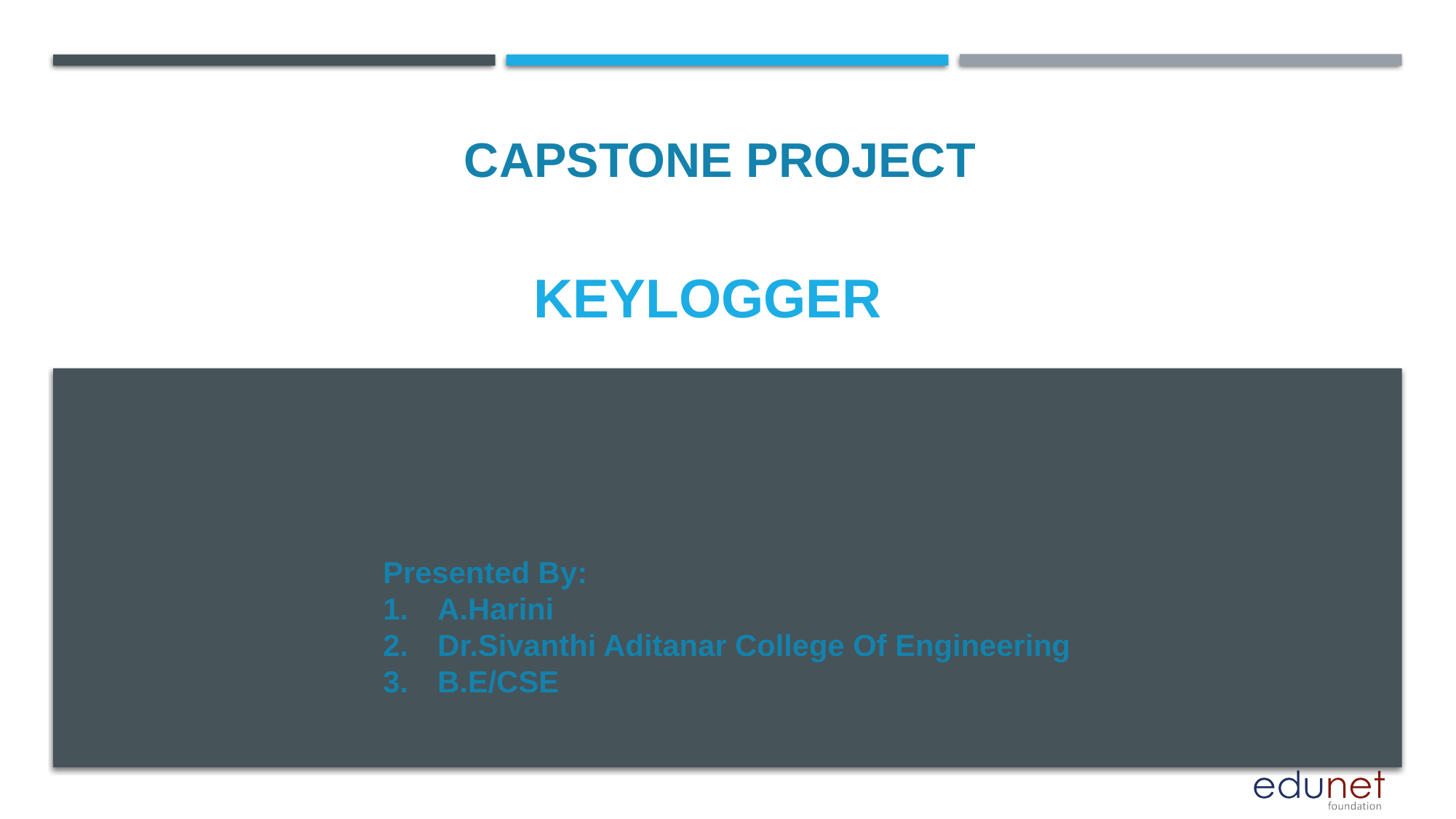

CAPSTONE PROJECT
# KEYLOGGER
Presented By:
A.Harini
Dr.Sivanthi Aditanar College Of Engineering
B.E/CSE